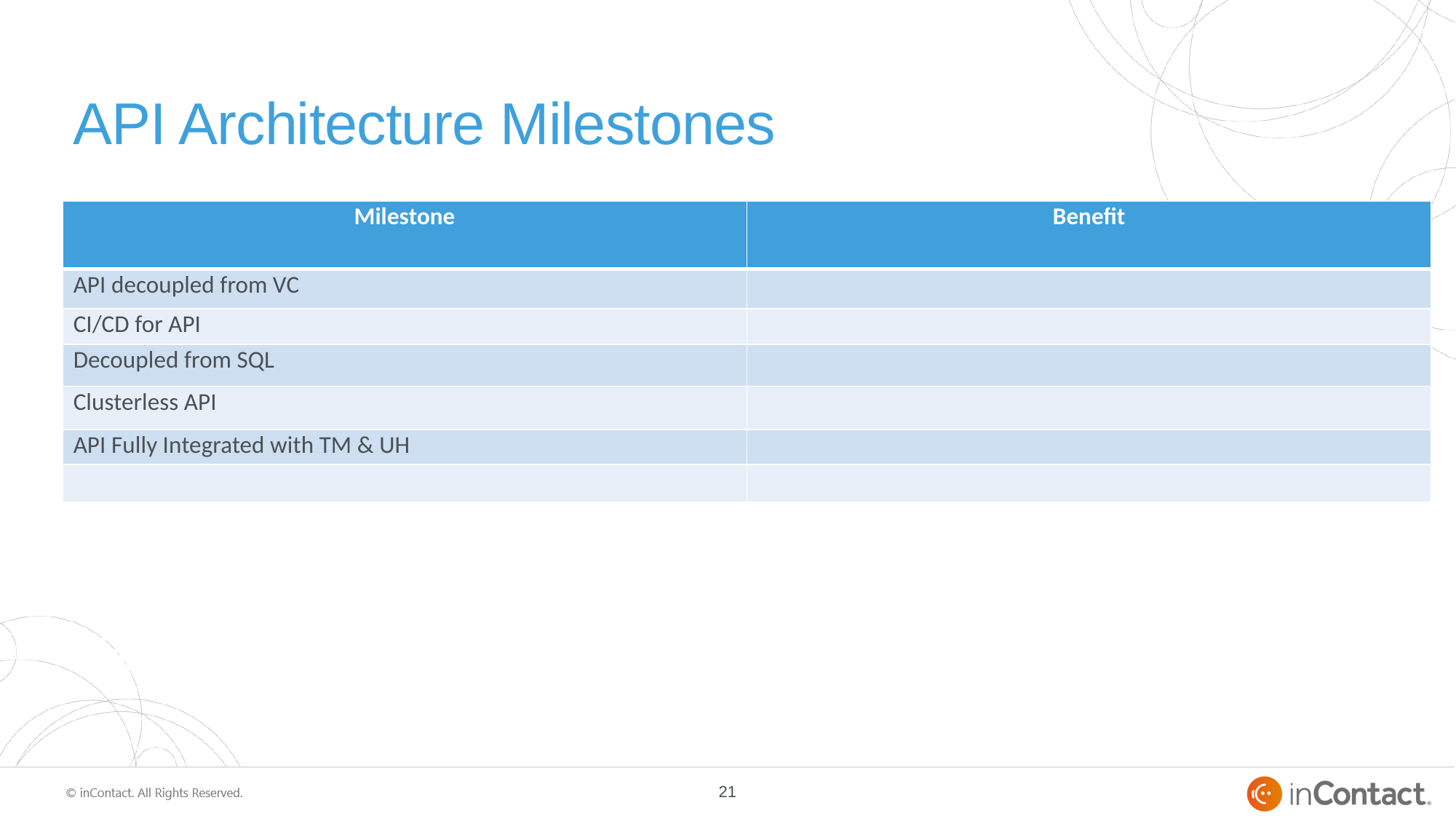

# API Architecture Milestones
| Milestone | Benefit |
| --- | --- |
| API decoupled from VC |  |
| CI/CD for API |  |
| Decoupled from SQL |  |
| Clusterless API |  |
| API Fully Integrated with TM & UH |  |
|  |  |
21